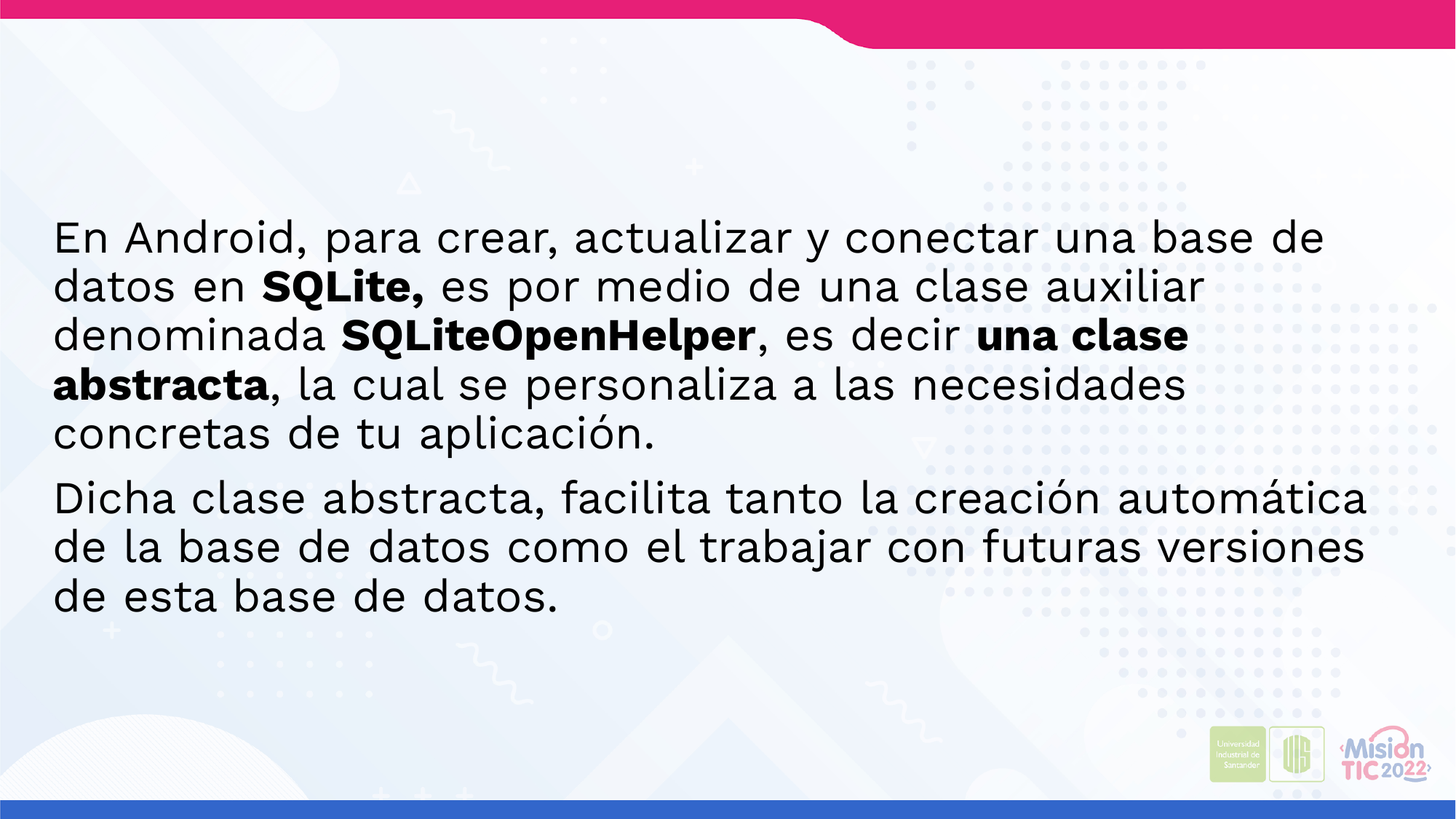

En Android, para crear, actualizar y conectar una base de datos en SQLite, es por medio de una clase auxiliar denominada SQLiteOpenHelper, es decir una clase abstracta, la cual se personaliza a las necesidades concretas de tu aplicación.
Dicha clase abstracta, facilita tanto la creación automática de la base de datos como el trabajar con futuras versiones de esta base de datos.